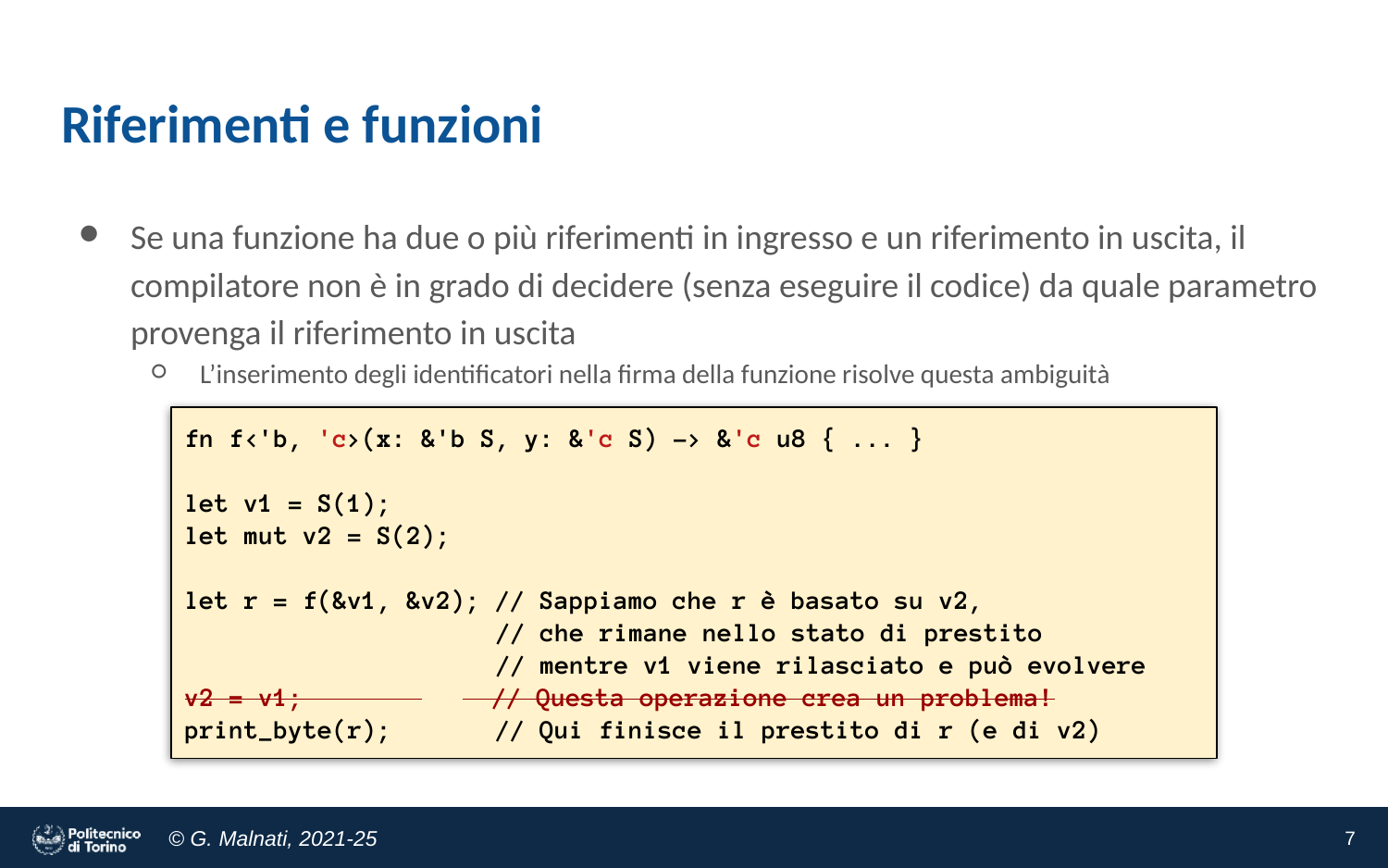

# Riferimenti e funzioni
Se una funzione ha due o più riferimenti in ingresso e un riferimento in uscita, il compilatore non è in grado di decidere (senza eseguire il codice) da quale parametro provenga il riferimento in uscita
L’inserimento degli identificatori nella firma della funzione risolve questa ambiguità
fn f<'b, 'c>(x: &'b S, y: &'c S) -> &'c u8 { ... }

let v1 = S(1);
let mut v2 = S(2);

let r = f(&v1, &v2); // Sappiamo che r è basato su v2,
                     // che rimane nello stato di prestito
                     // mentre v1 viene rilasciato e può evolvere
v2 = v1;        	  // Questa operazione crea un problema!
print_byte(r);       // Qui finisce il prestito di r (e di v2)
7